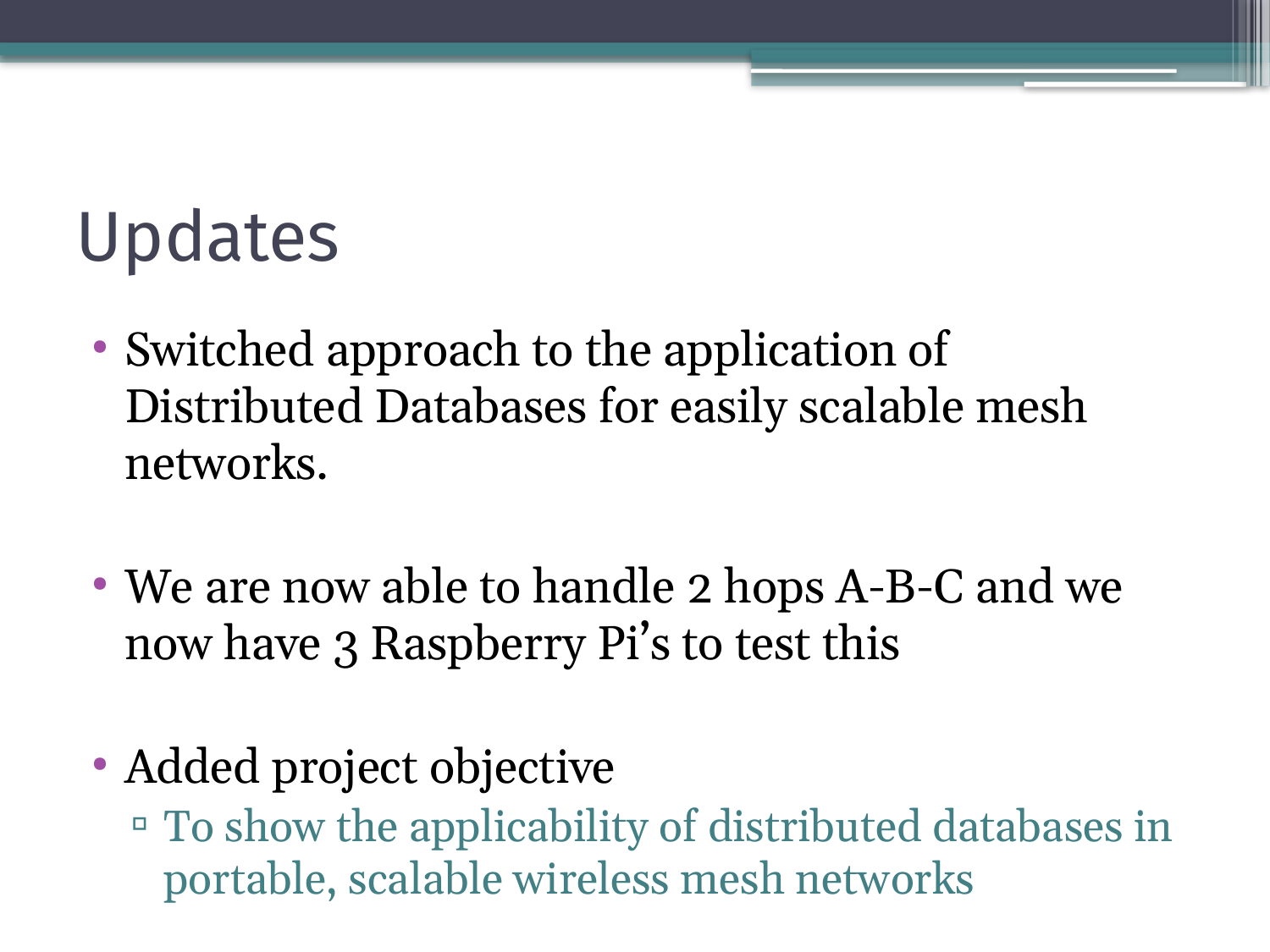

# Updates
Switched approach to the application of Distributed Databases for easily scalable mesh networks.

We are now able to handle 2 hops A-B-C and we now have 3 Raspberry Pi’s to test this

Added project objective
To show the applicability of distributed databases in portable, scalable wireless mesh networks